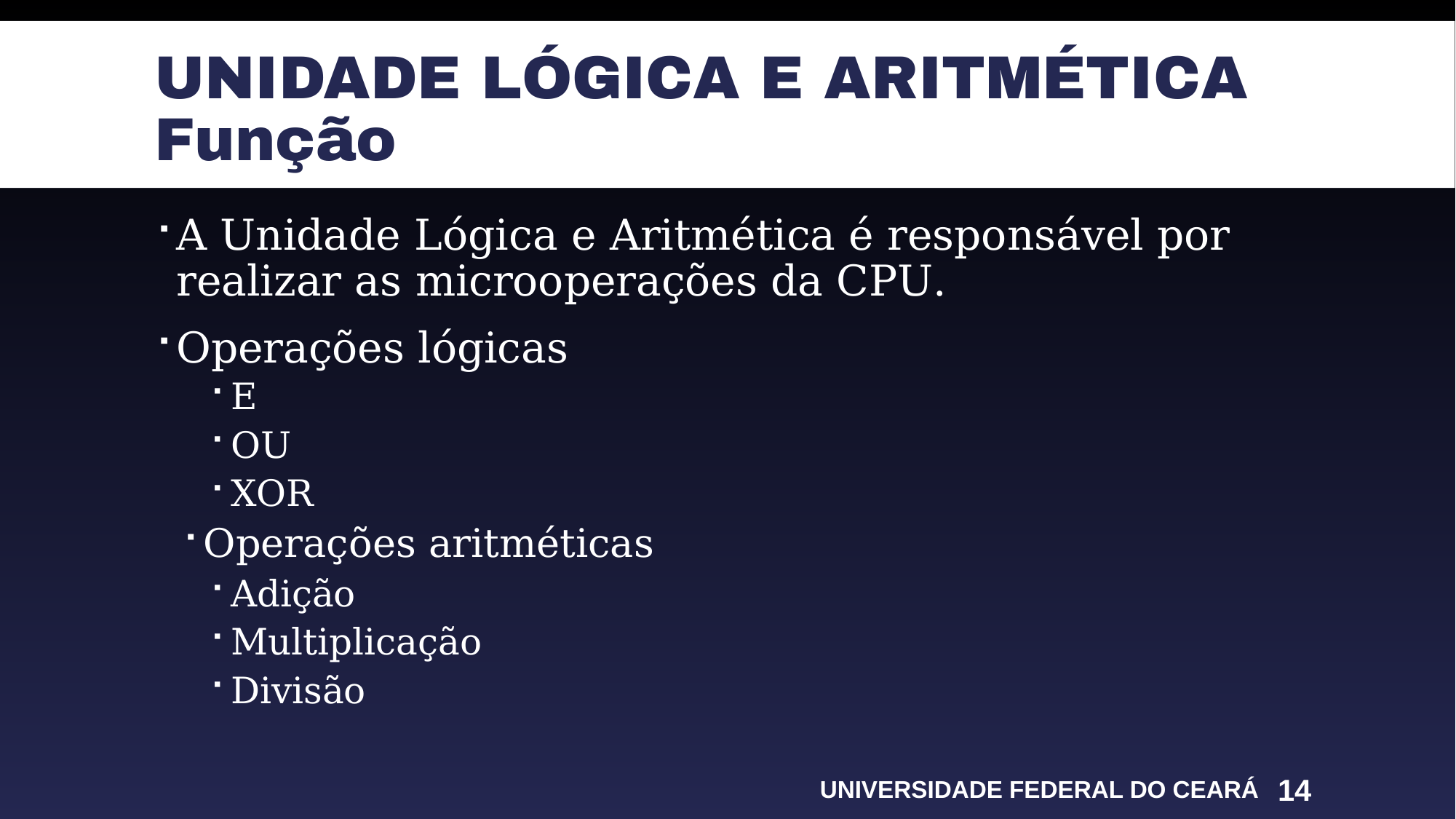

# Unidade lógica e aritmética Função
A Unidade Lógica e Aritmética é responsável por realizar as microoperações da CPU.
Operações lógicas
E
OU
XOR
Operações aritméticas
Adição
Multiplicação
Divisão
UNIVERSIDADE FEDERAL DO CEARÁ
14